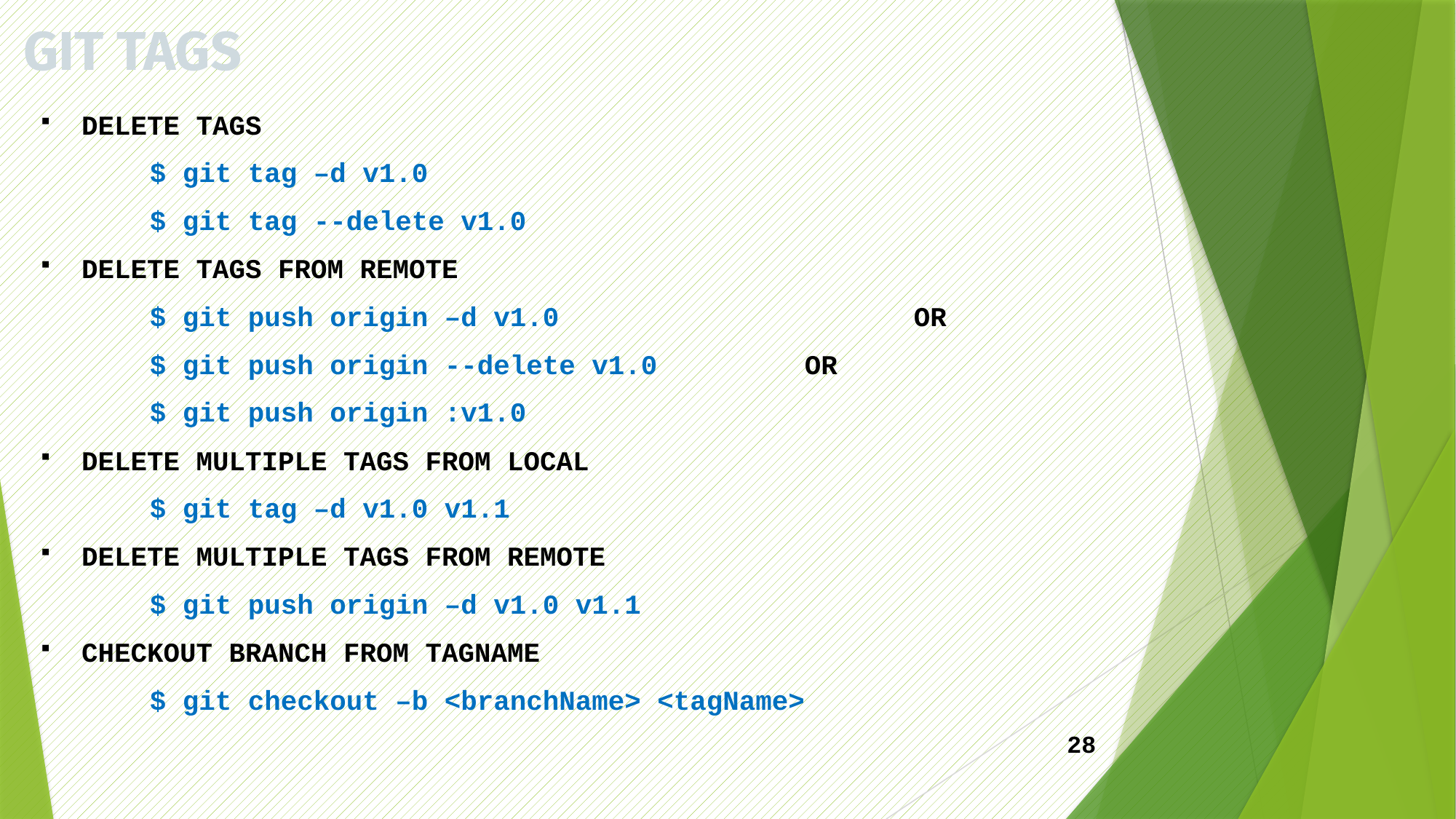

# GIT TAGS
DELETE TAGS
	$ git tag –d v1.0
	$ git tag --delete v1.0
DELETE TAGS FROM REMOTE
	$ git push origin –d v1.0 				OR
	$ git push origin --delete v1.0 		OR
	$ git push origin :v1.0
DELETE MULTIPLE TAGS FROM LOCAL
	$ git tag –d v1.0 v1.1
DELETE MULTIPLE TAGS FROM REMOTE
	$ git push origin –d v1.0 v1.1
CHECKOUT BRANCH FROM TAGNAME
	$ git checkout –b <branchName> <tagName>

28